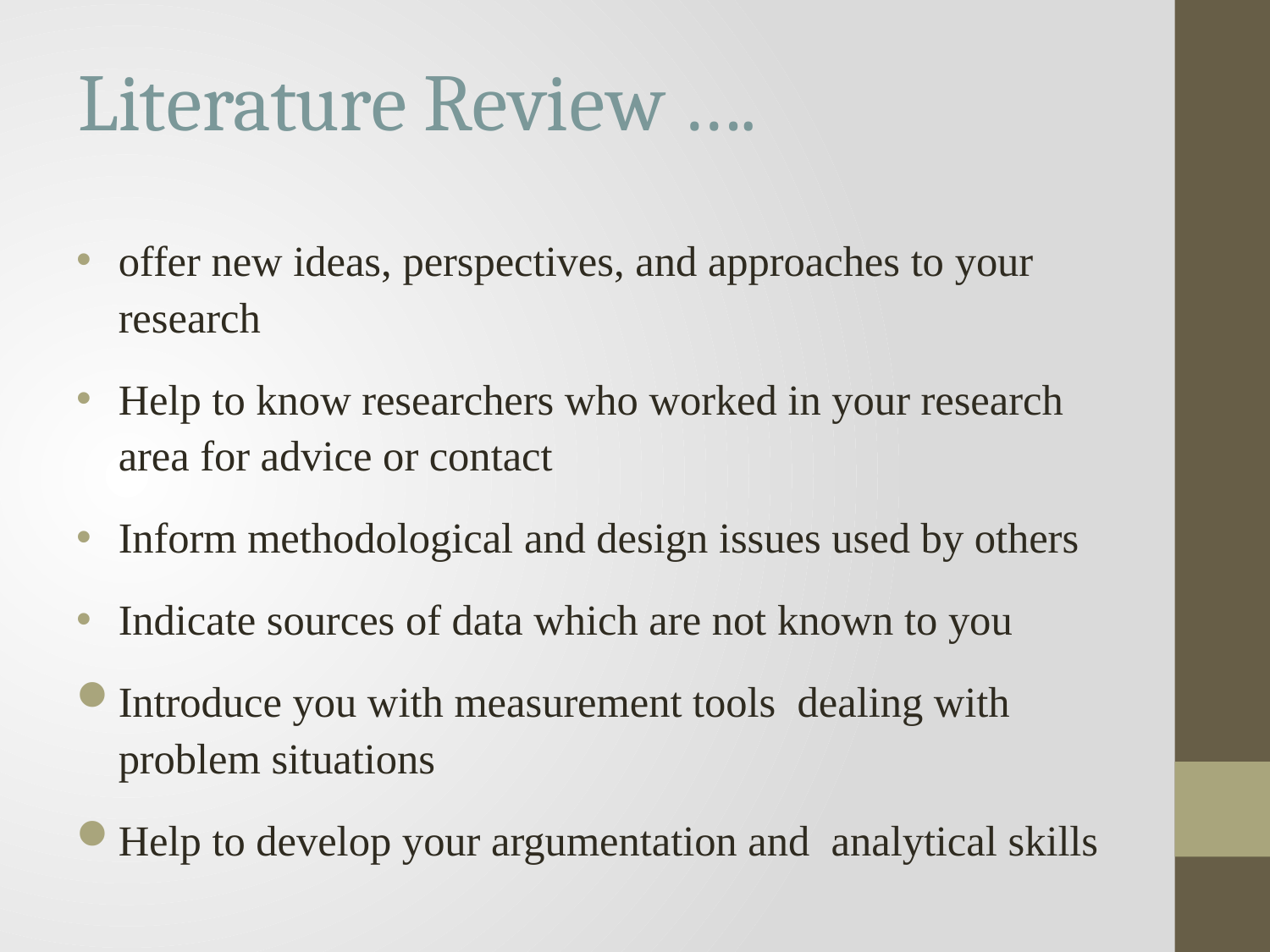

# Literature Review ….
offer new ideas, perspectives, and approaches to your research
Help to know researchers who worked in your research area for advice or contact
Inform methodological and design issues used by others
Indicate sources of data which are not known to you
Introduce you with measurement tools  dealing with problem situations
Help to develop your argumentation and  analytical skills